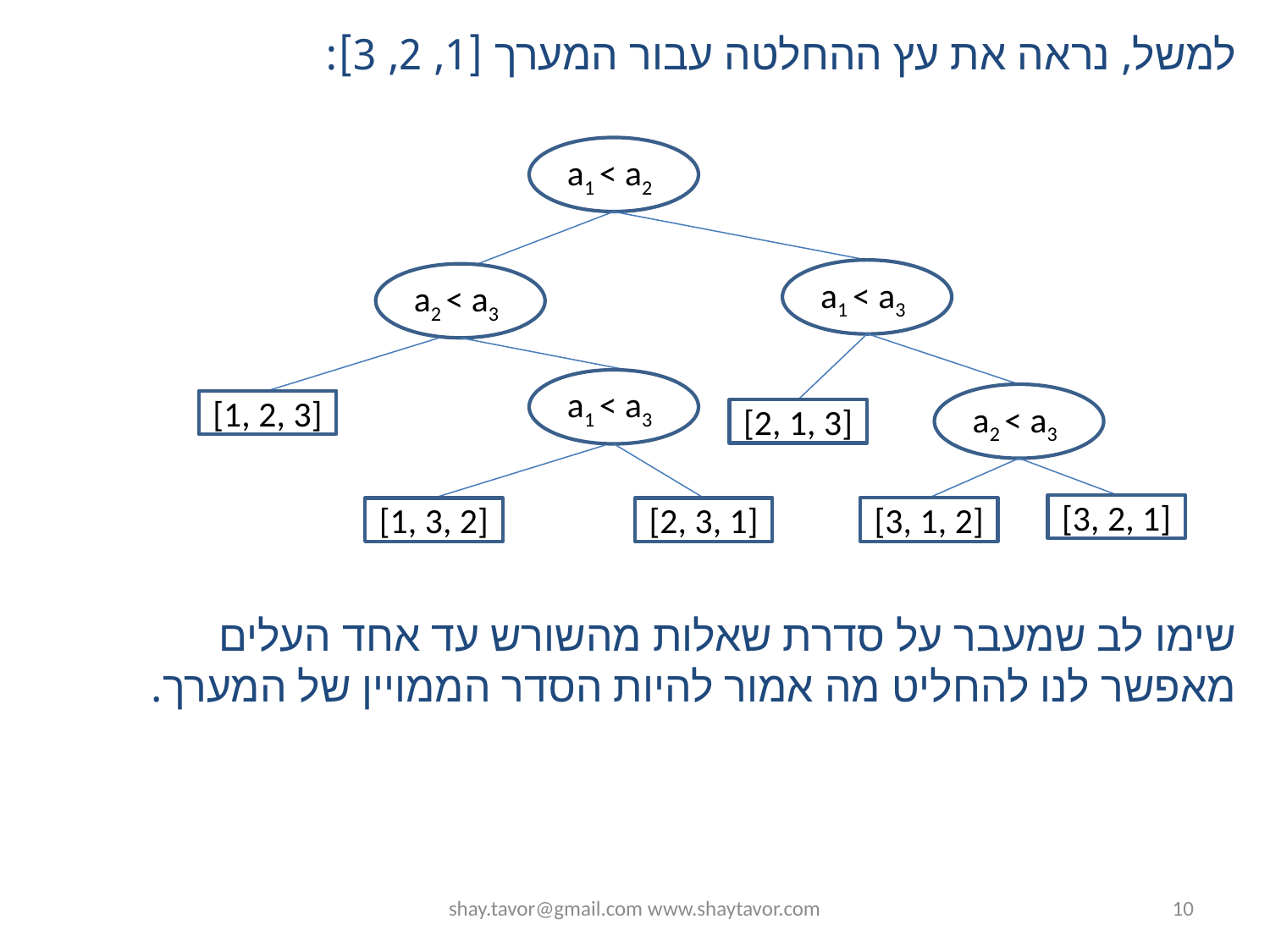

למשל, נראה את עץ ההחלטה עבור המערך [1, 2, 3]:
a1 < a2
a1 < a3
a2 < a3
a1 < a3
a2 < a3
[1, 2, 3]
[2, 1, 3]
[3, 2, 1]
[3, 1, 2]
[1, 3, 2]
[2, 3, 1]
שימו לב שמעבר על סדרת שאלות מהשורש עד אחד העלים מאפשר לנו להחליט מה אמור להיות הסדר הממויין של המערך.
shay.tavor@gmail.com www.shaytavor.com
10